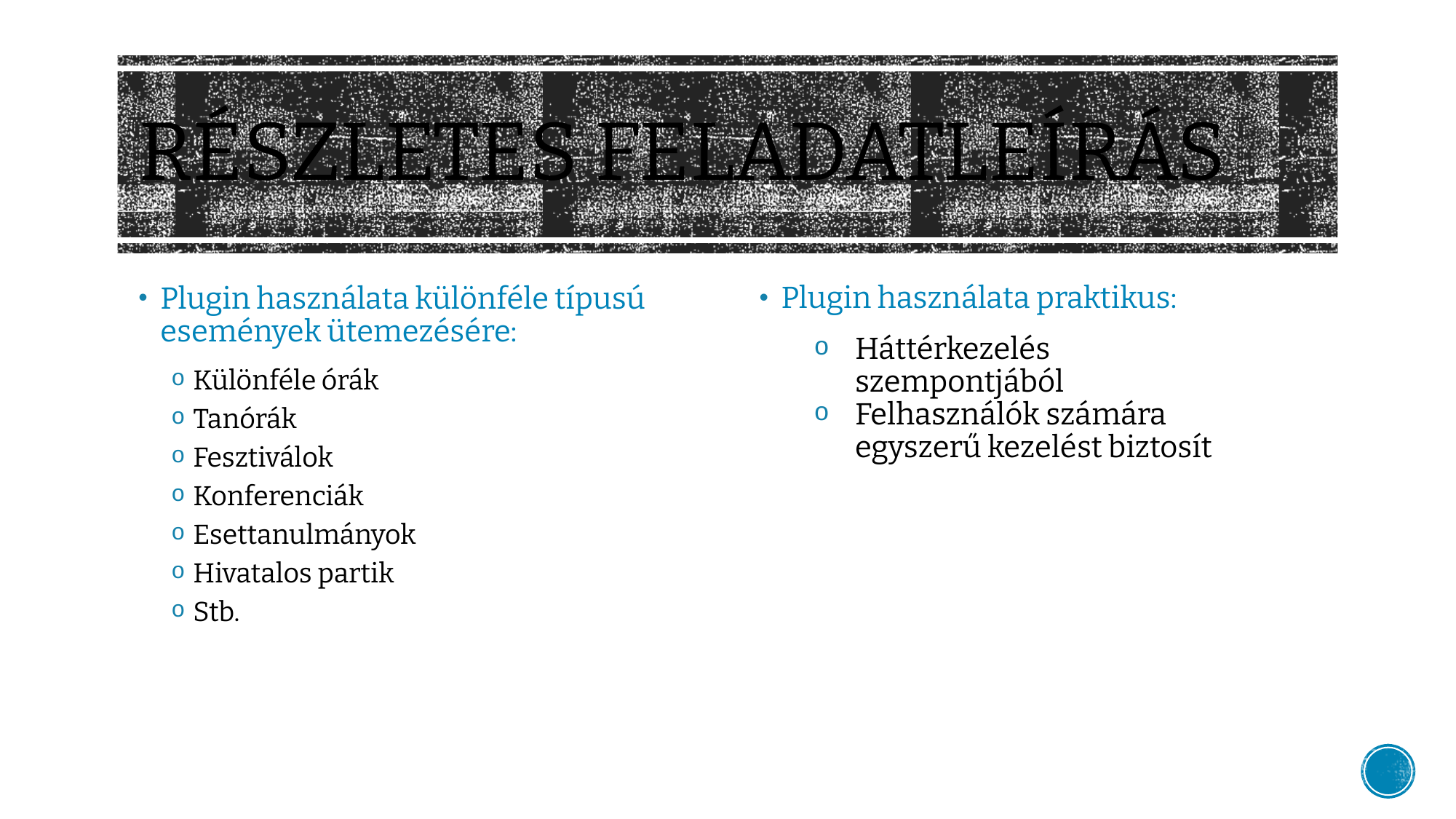

# Részletes feladatleírás

Plugin használata különféle típusú események ütemezésére:
Különféle órák
Tanórák
Fesztiválok
Konferenciák
Esettanulmányok
Hivatalos partik
Stb.
Plugin használata praktikus:
Háttérkezelés szempontjából
Felhasználók számára egyszerű kezelést biztosít